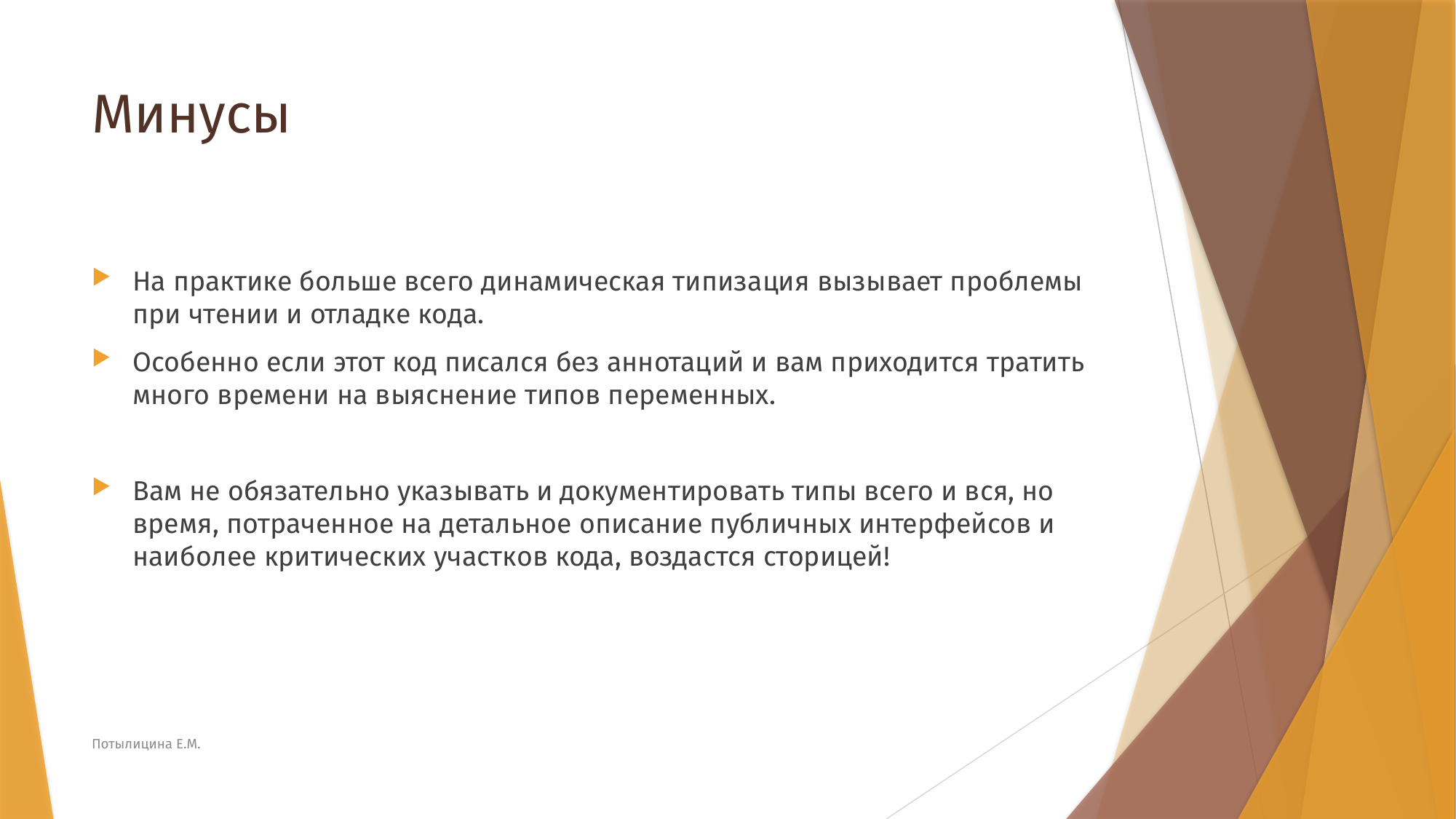

# Минусы
На практике больше всего динамическая типизация вызывает проблемы при чтении и отладке кода.
Особенно если этот код писался без аннотаций и вам приходится тратить много времени на выяснение типов переменных.

Вам не обязательно указывать и документировать типы всего и вся, но время, потраченное на детальное описание публичных интерфейсов и наиболее критических участков кода, воздастся сторицей!
Потылицина Е.М.